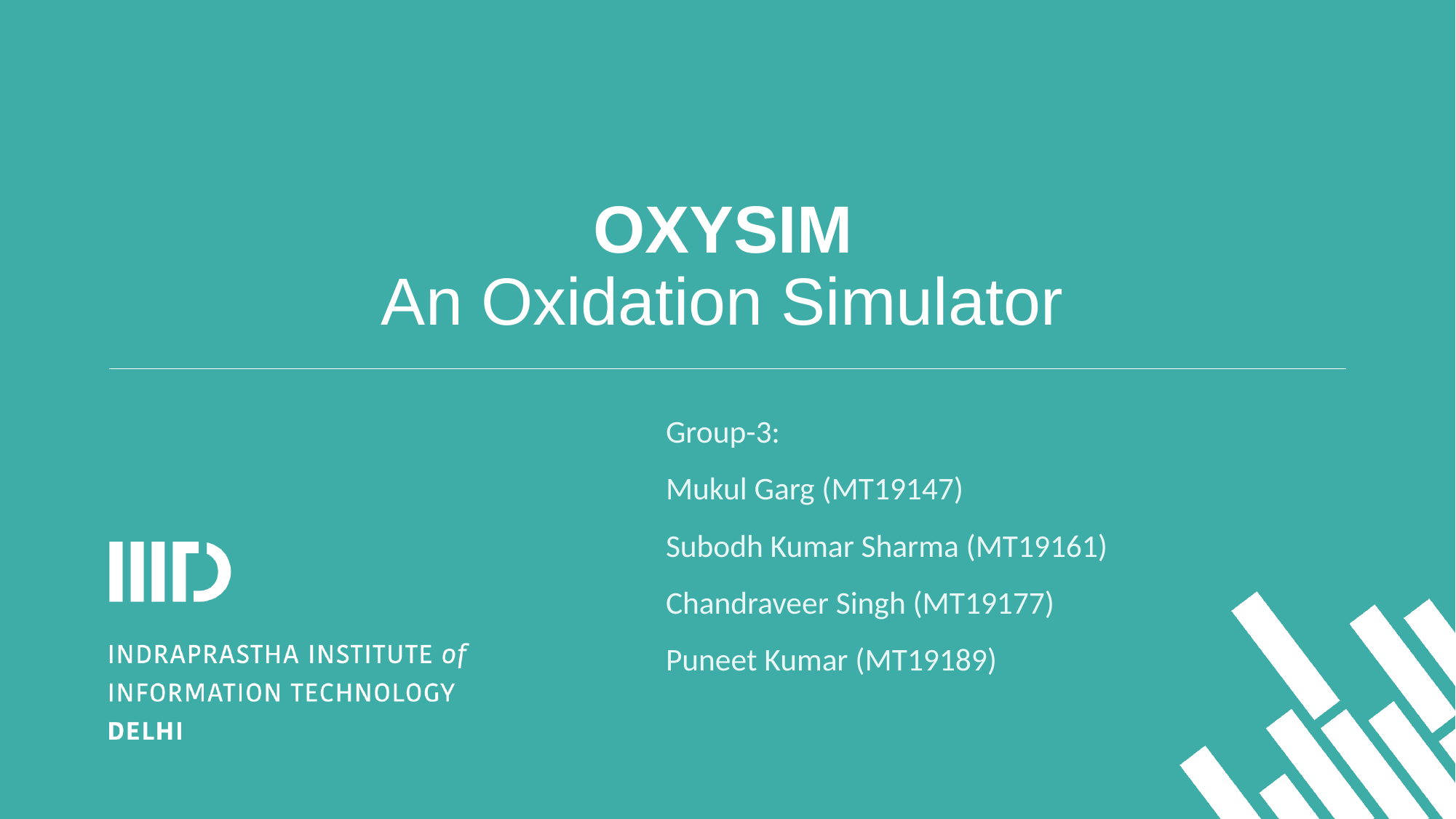

# OXYSIM An Oxidation Simulator
Group-3:
Mukul Garg (MT19147)
Subodh Kumar Sharma (MT19161)
Chandraveer Singh (MT19177)
Puneet Kumar (MT19189)